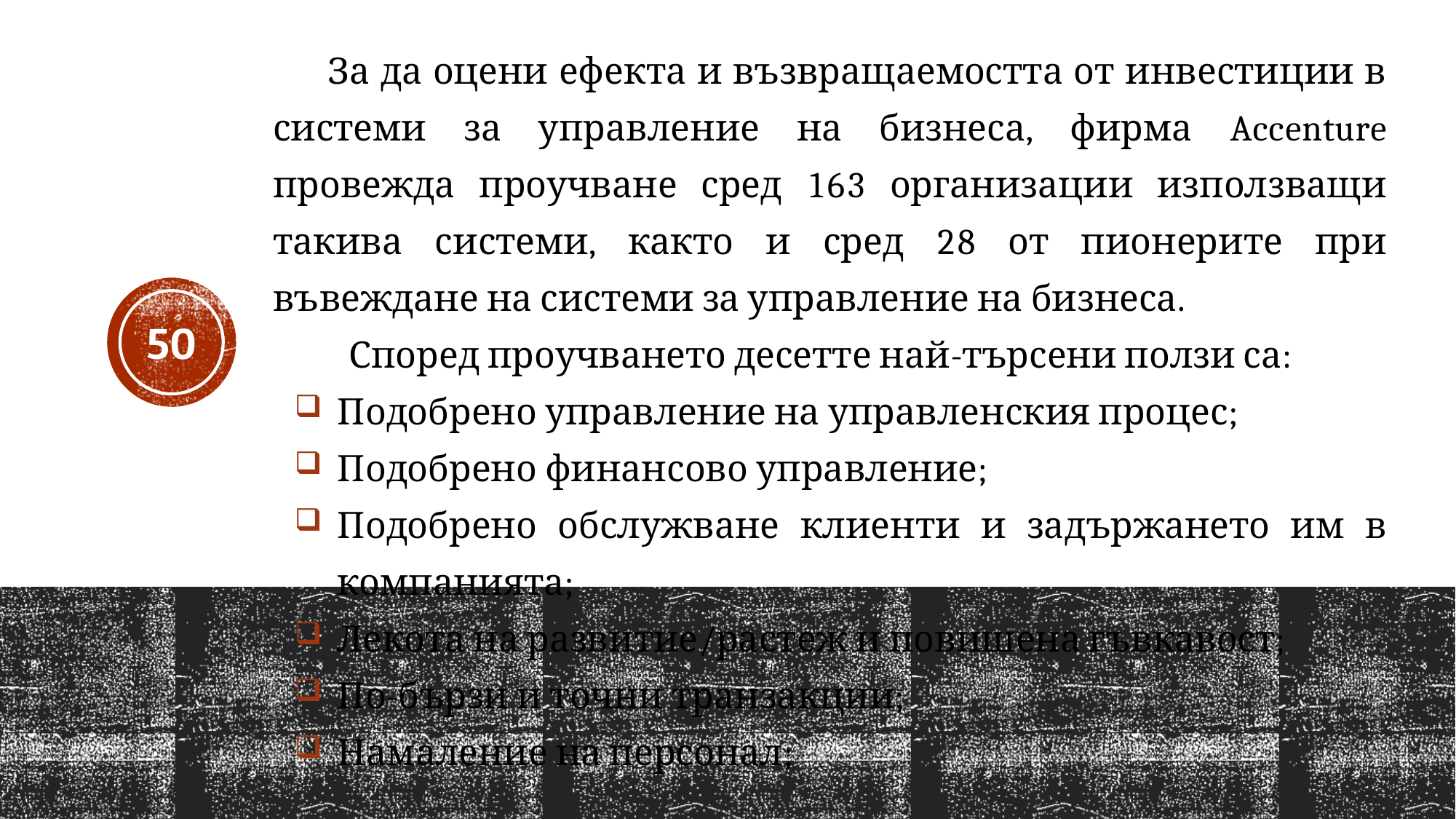

За да оцени ефекта и възвращаемостта от инвестиции в системи за управление на бизнеса, фирма Accenture провежда проучване сред 163 организации използващи такива системи, както и сред 28 от пионерите при въвеждане на системи за управление на бизнеса.
Според проучването десетте най-търсени ползи са:
Подобрено управление на управленския процес;
Подобрено финансово управление;
Подобрено обслужване клиенти и задържането им в компанията;
Лекота на развитие/растеж и повишена гъвкавост;
По-бързи и точни транзакции;
Намаление на персонал;
50